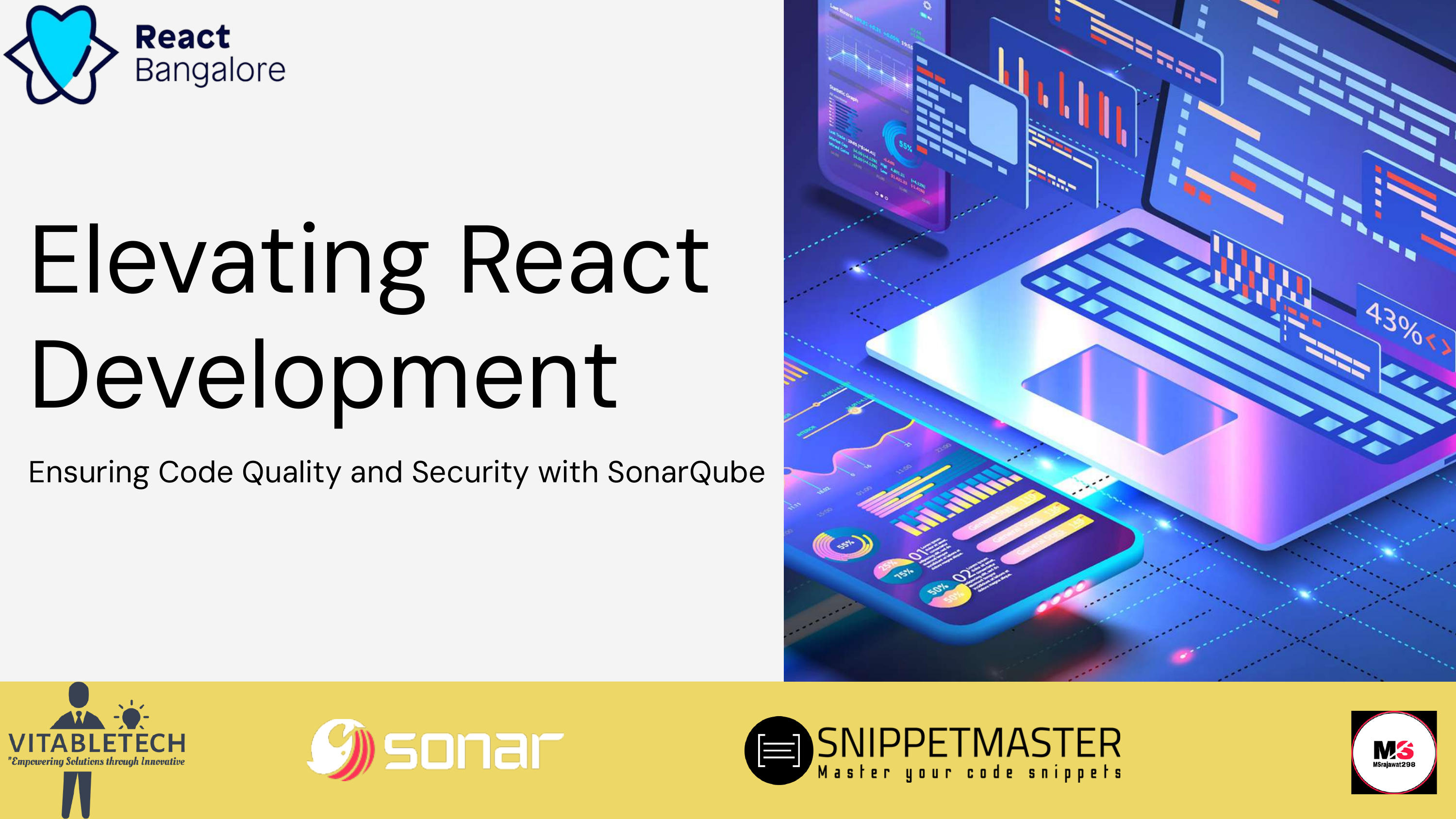

Elevating React Development
Ensuring Code Quality and Security with SonarQube